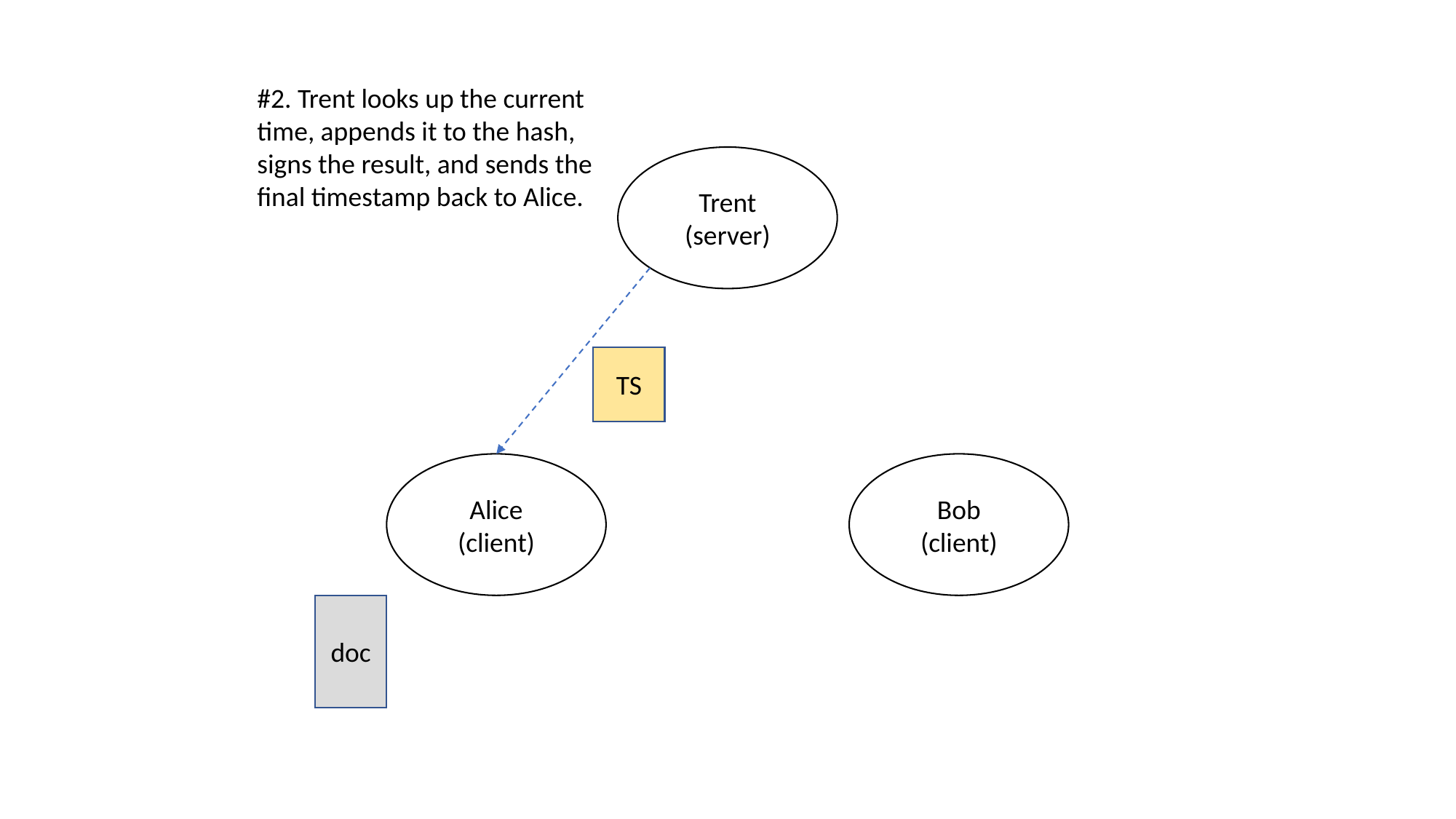

#2. Trent looks up the current time, appends it to the hash, signs the result, and sends the final timestamp back to Alice.
Trent
(server)
TS
Alice
(client)
Bob
(client)
doc